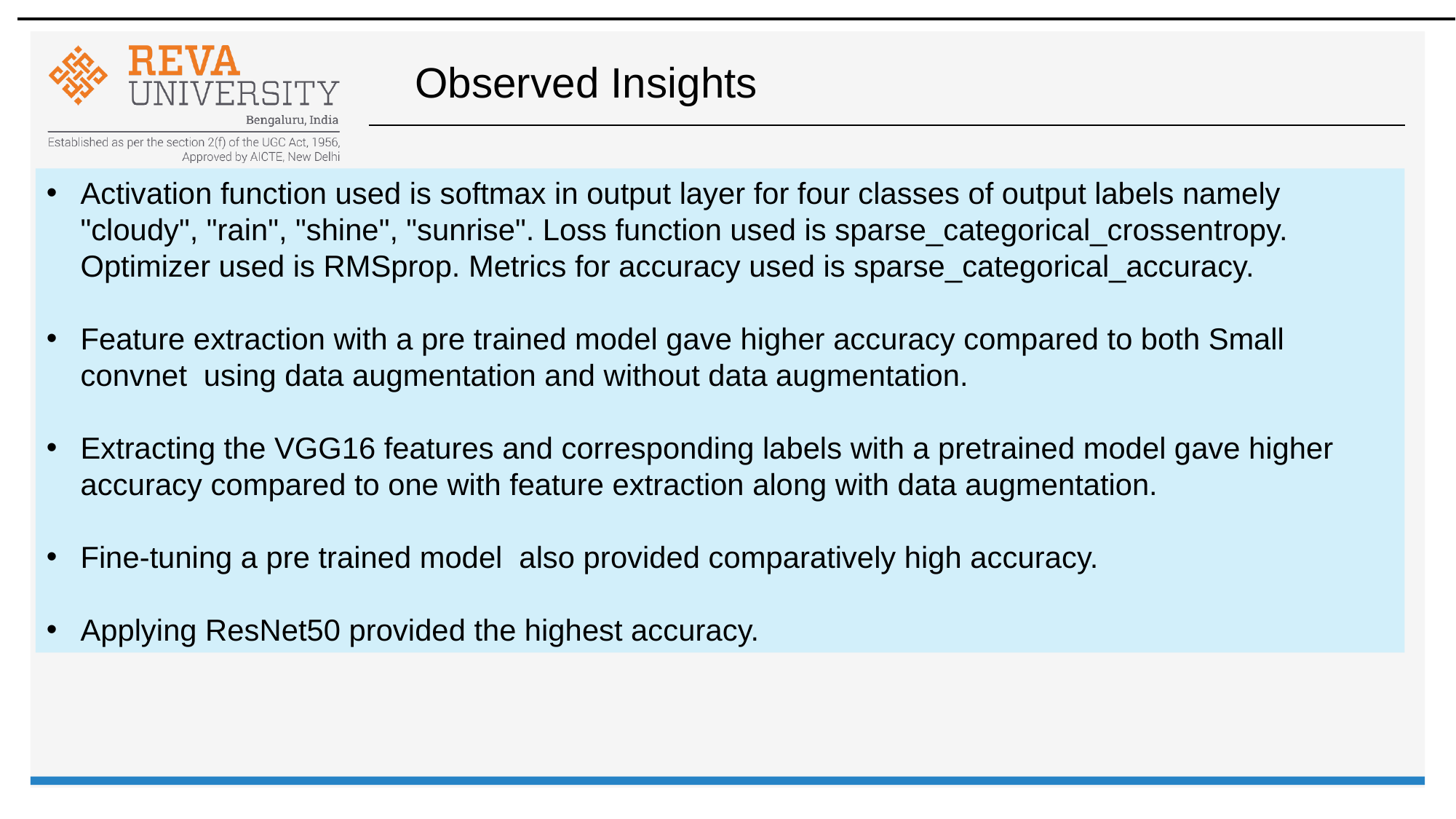

# Observed Insights
Activation function used is softmax in output layer for four classes of output labels namely "cloudy", "rain", "shine", "sunrise". Loss function used is sparse_categorical_crossentropy. Optimizer used is RMSprop. Metrics for accuracy used is sparse_categorical_accuracy.

Feature extraction with a pre trained model gave higher accuracy compared to both Small convnet  using data augmentation and without data augmentation.

Extracting the VGG16 features and corresponding labels with a pretrained model gave higher accuracy compared to one with feature extraction along with data augmentation.

Fine-tuning a pre trained model  also provided comparatively high accuracy.

Applying ResNet50 provided the highest accuracy.